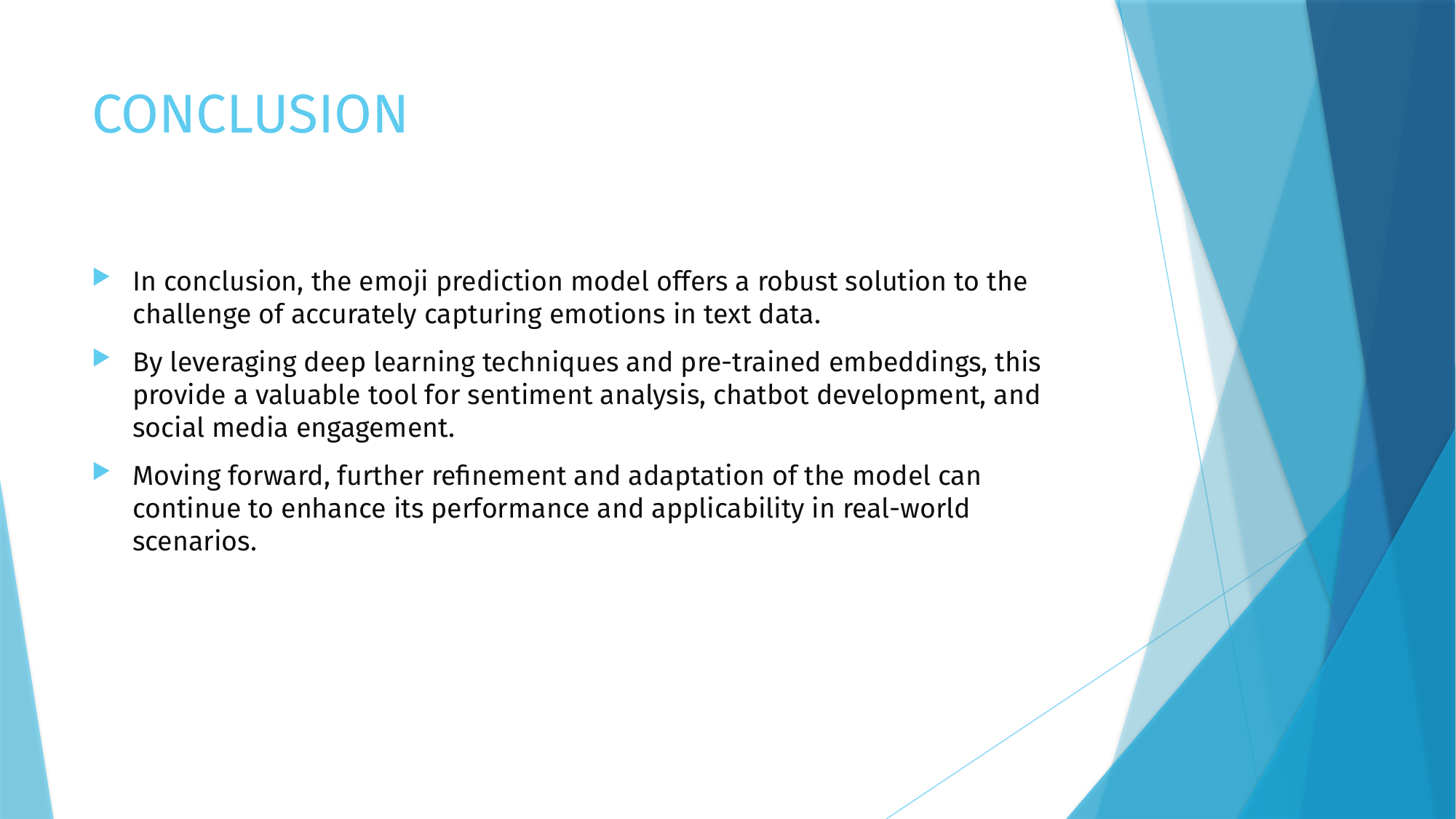

# CONCLUSION
In conclusion, the emoji prediction model offers a robust solution to the challenge of accurately capturing emotions in text data.
By leveraging deep learning techniques and pre-trained embeddings, this provide a valuable tool for sentiment analysis, chatbot development, and social media engagement.
Moving forward, further refinement and adaptation of the model can continue to enhance its performance and applicability in real-world scenarios.